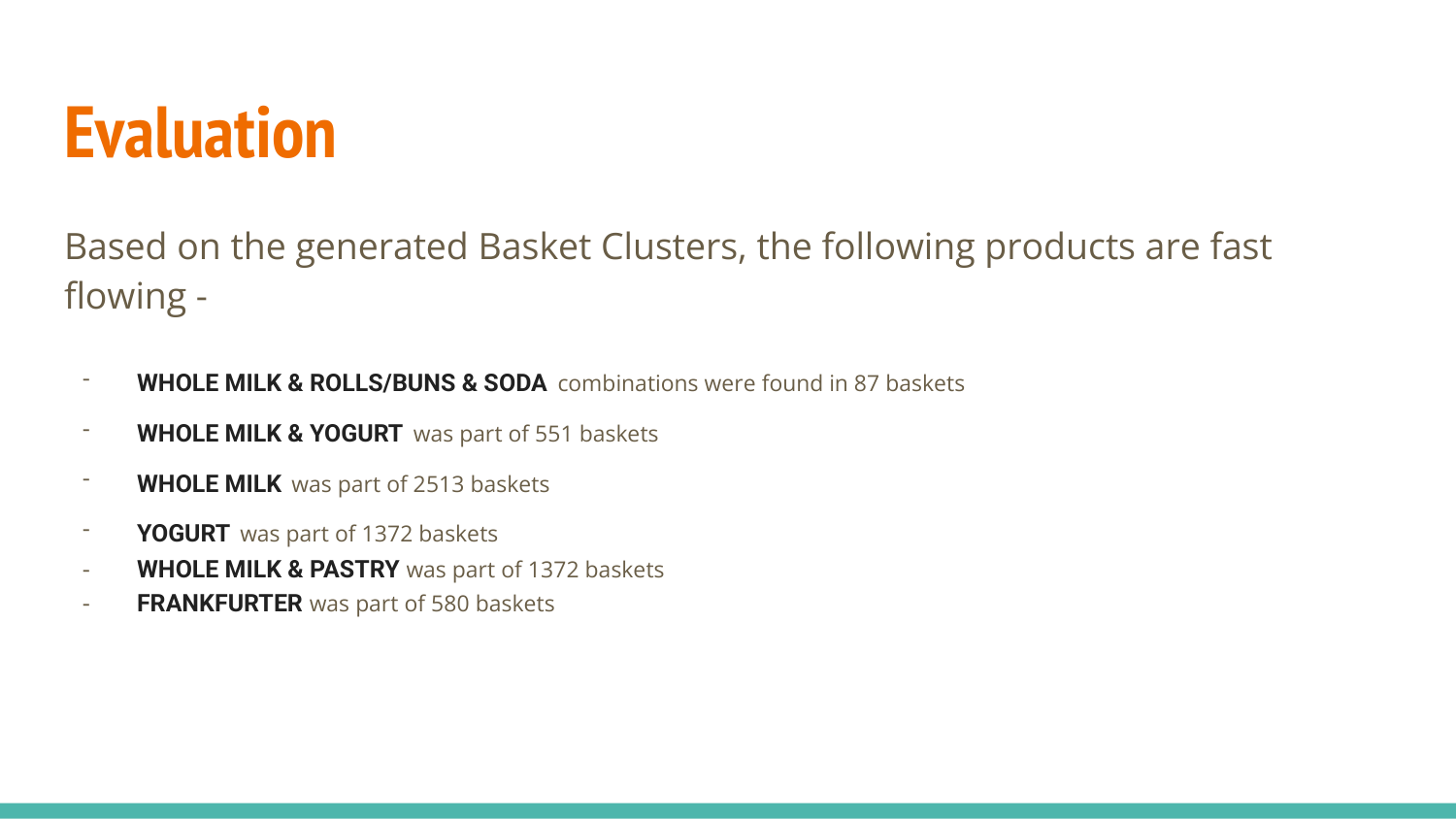

# Evaluation
Based on the generated Basket Clusters, the following products are fast flowing -
WHOLE MILK & ROLLS/BUNS & SODA combinations were found in 87 baskets
WHOLE MILK & YOGURT was part of 551 baskets
WHOLE MILK was part of 2513 baskets
YOGURT was part of 1372 baskets
WHOLE MILK & PASTRY was part of 1372 baskets
FRANKFURTER was part of 580 baskets